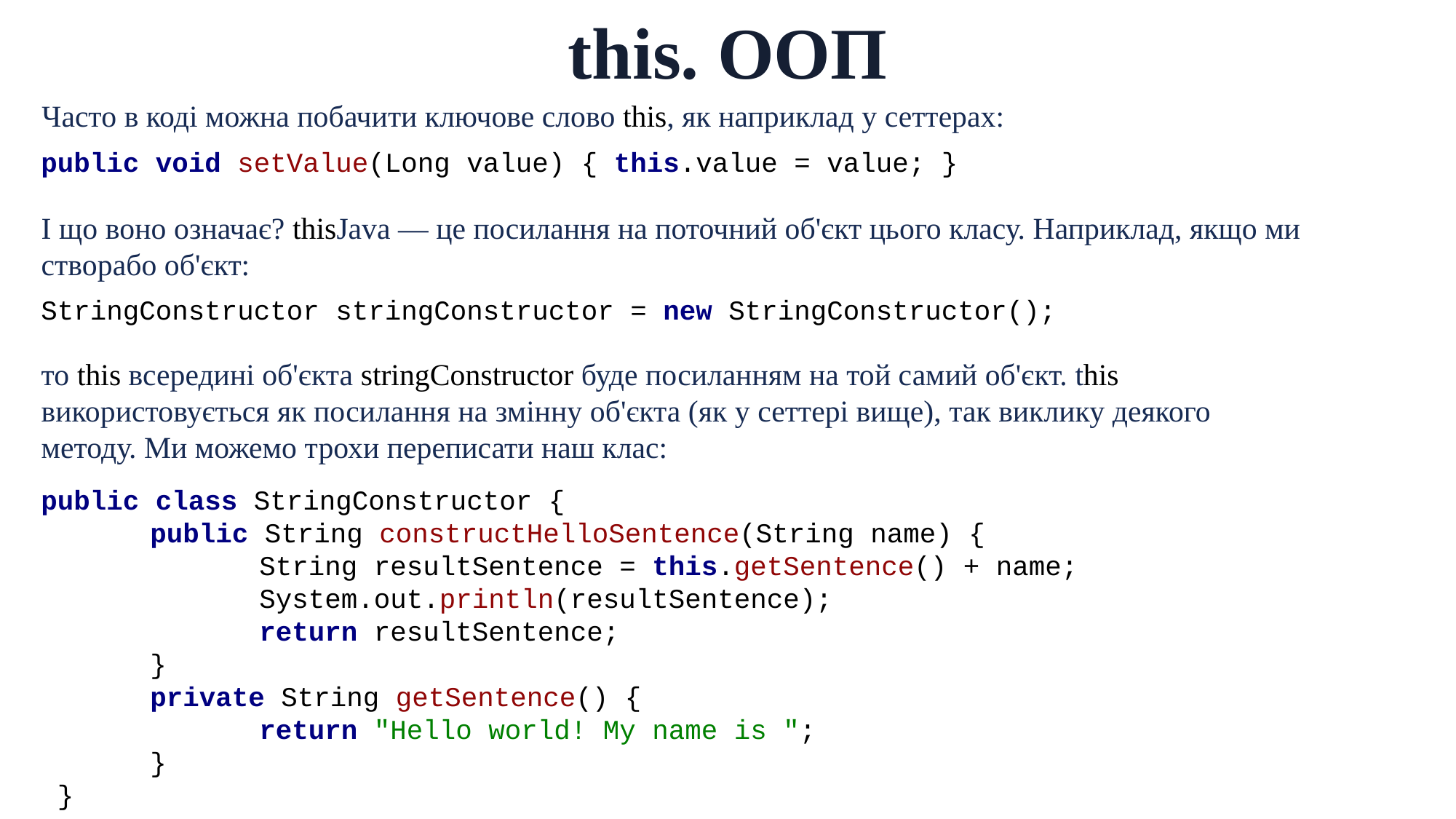

this. ООП
Часто в коді можна побачити ключове слово this, як наприклад у сеттерах:
public void setValue(Long value) { this.value = value; }
І що воно означає? thisJava — це посилання на поточний об'єкт цього класу. Наприклад, якщо ми створабо об'єкт:
StringConstructor stringConstructor = new StringConstructor();
то this всередині об'єкта stringConstructor буде посиланням на той самий об'єкт. this використовується як посилання на змінну об'єкта (як у сеттері вище), так виклику деякого методу. Ми можемо трохи переписати наш клас:
public class StringConstructor {
	public String constructHelloSentence(String name) {
		String resultSentence = this.getSentence() + name;
	 	System.out.println(resultSentence);
		return resultSentence;
	}
	private String getSentence() {
		return "Hello world! My name is ";
	}
 }